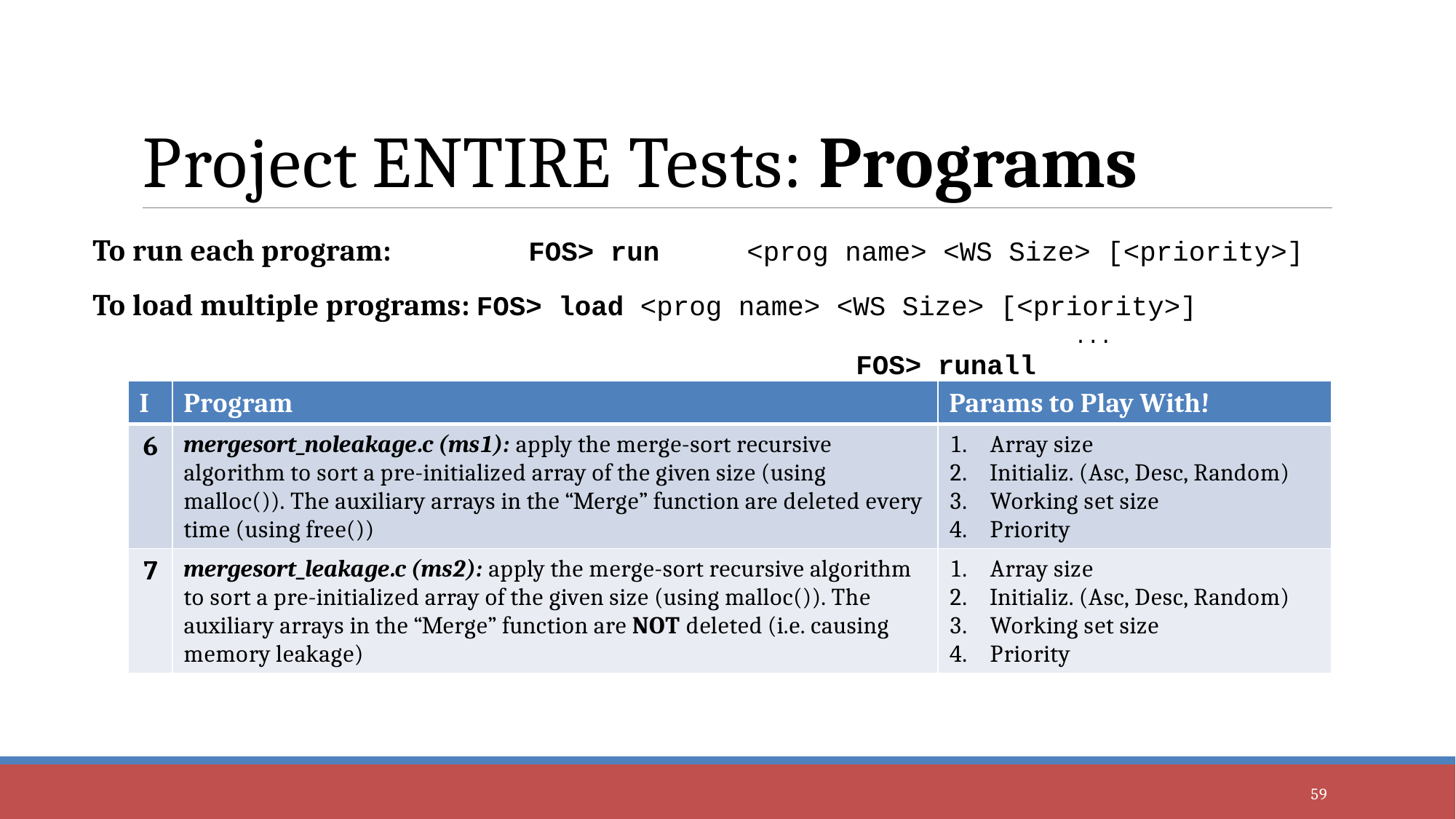

# Project ENTIRE Tests: Programs
To run each program: 		FOS> run 	<prog name> <WS Size> [<priority>]
To load multiple programs: FOS> load <prog name> <WS Size> [<priority>]
									...
							FOS> runall

| I | Program | Params to Play With! |
| --- | --- | --- |
| 6 | mergesort\_noleakage.c (ms1): apply the merge-sort recursive algorithm to sort a pre-initialized array of the given size (using malloc()). The auxiliary arrays in the “Merge” function are deleted every time (using free()) | Array size Initializ. (Asc, Desc, Random) Working set size Priority |
| 7 | mergesort\_leakage.c (ms2): apply the merge-sort recursive algorithm to sort a pre-initialized array of the given size (using malloc()). The auxiliary arrays in the “Merge” function are NOT deleted (i.e. causing memory leakage) | Array size Initializ. (Asc, Desc, Random) Working set size Priority |
59